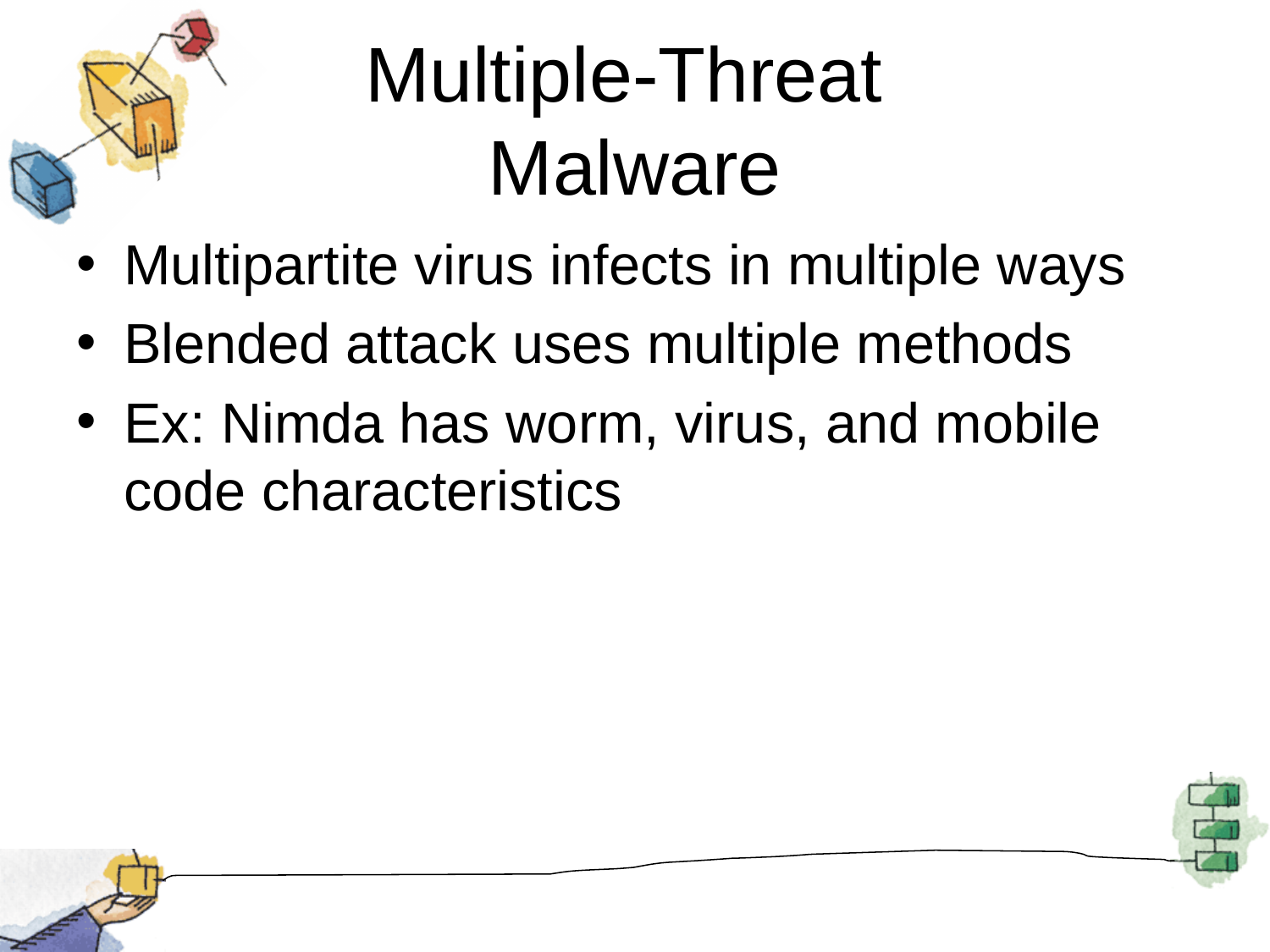

# Multiple-Threat Malware
Multipartite virus infects in multiple ways
Blended attack uses multiple methods
Ex: Nimda has worm, virus, and mobile code characteristics